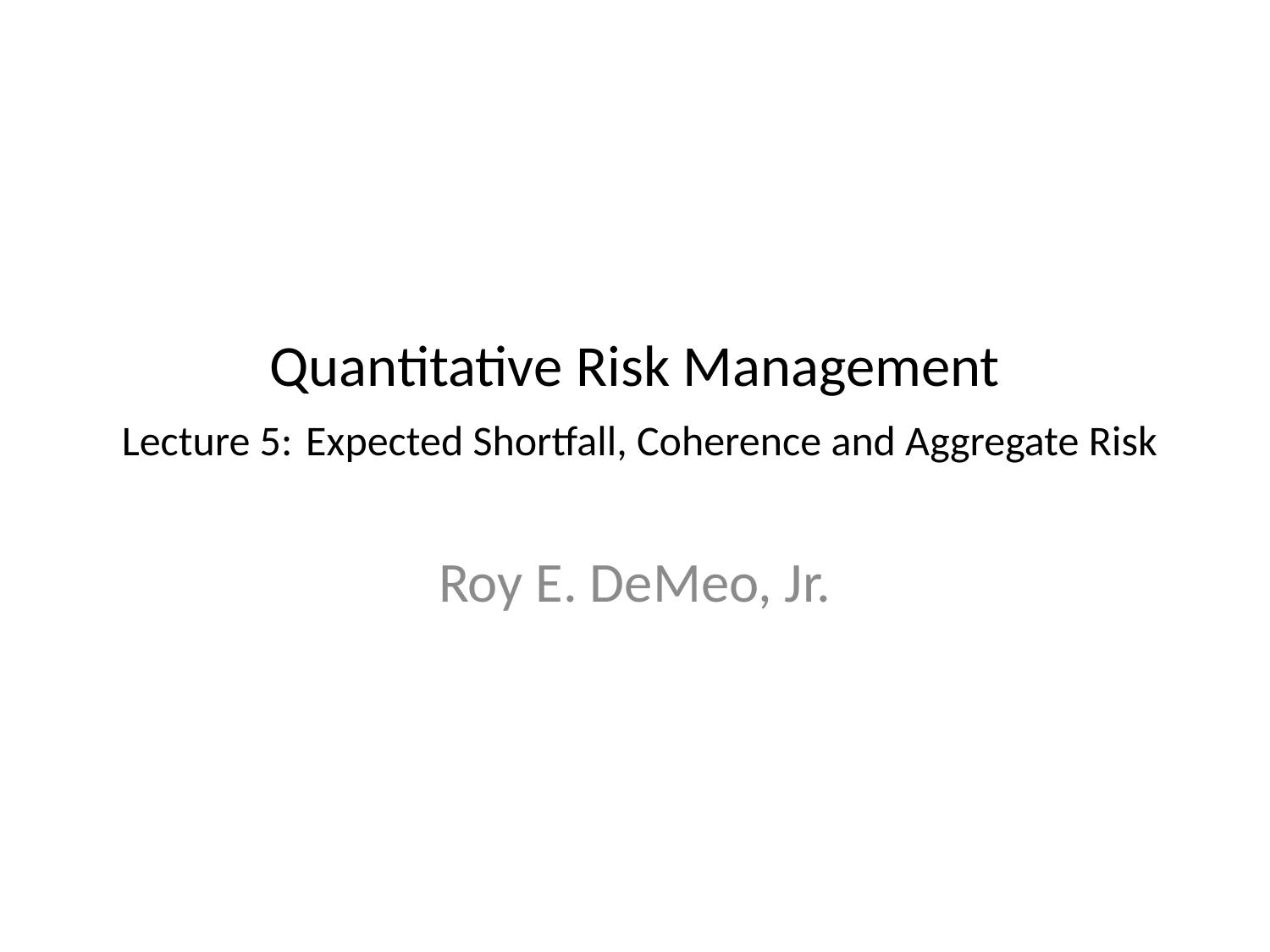

# Quantitative Risk Management Lecture 5: Expected Shortfall, Coherence and Aggregate Risk
Roy E. DeMeo, Jr.